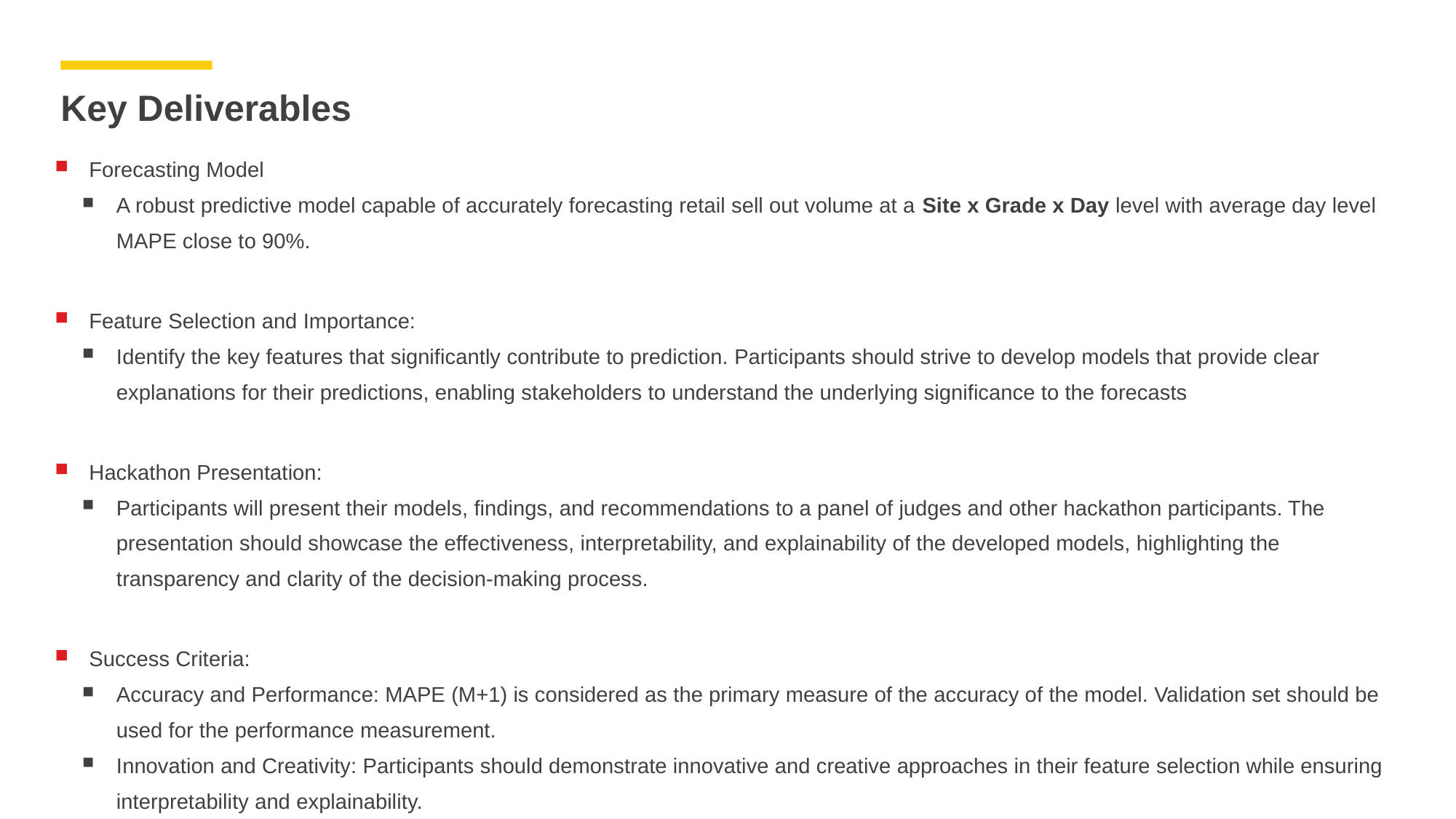

# Key Deliverables
Forecasting Model
A robust predictive model capable of accurately forecasting retail sell out volume at a Site x Grade x Day level with average day level MAPE close to 90%.

Feature Selection and Importance:
Identify the key features that significantly contribute to prediction. Participants should strive to develop models that provide clear explanations for their predictions, enabling stakeholders to understand the underlying significance to the forecasts

Hackathon Presentation:
Participants will present their models, findings, and recommendations to a panel of judges and other hackathon participants. The presentation should showcase the effectiveness, interpretability, and explainability of the developed models, highlighting the transparency and clarity of the decision-making process.

Success Criteria:
Accuracy and Performance: MAPE (M+1) is considered as the primary measure of the accuracy of the model. Validation set should be used for the performance measurement.
Innovation and Creativity: Participants should demonstrate innovative and creative approaches in their feature selection while ensuring interpretability and explainability.
Coding Standards: Coding should adhere to PEP8 standards. It should follow SOLID principles and be scalable.

5